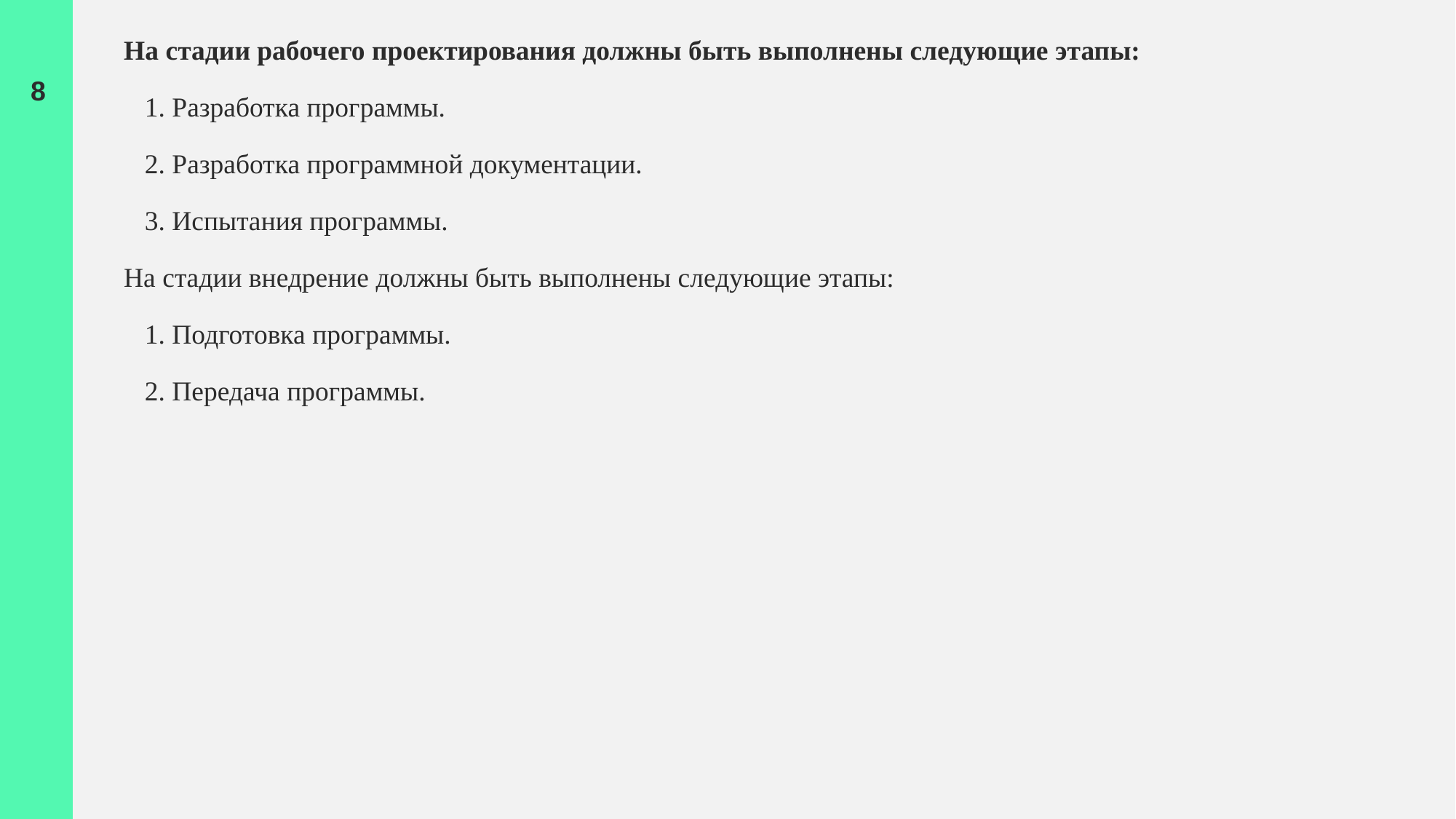

На стадии рабочего проектирования должны быть выполнены следующие этапы:
   1. Разработка программы.
   2. Разработка программной документации.
   3. Испытания программы.
На стадии внедрение должны быть выполнены следующие этапы:
   1. Подготовка программы.
   2. Передача программы.

8